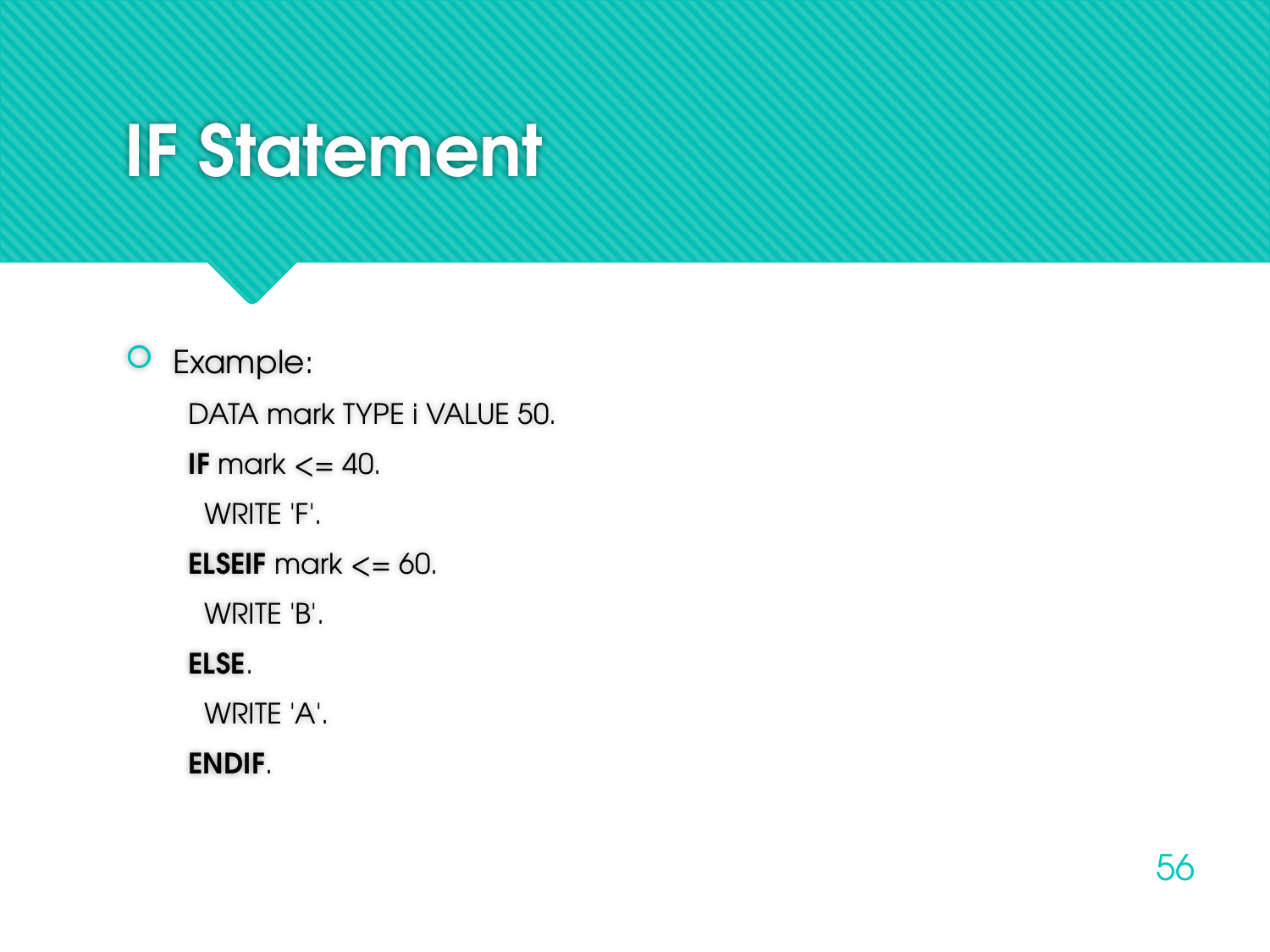

# IF Statement
Example:
DATA mark TYPE i VALUE 50.
IF mark <= 40.
  WRITE 'F'.
ELSEIF mark <= 60.
  WRITE 'B'.
ELSE.
  WRITE 'A'.
ENDIF.
56